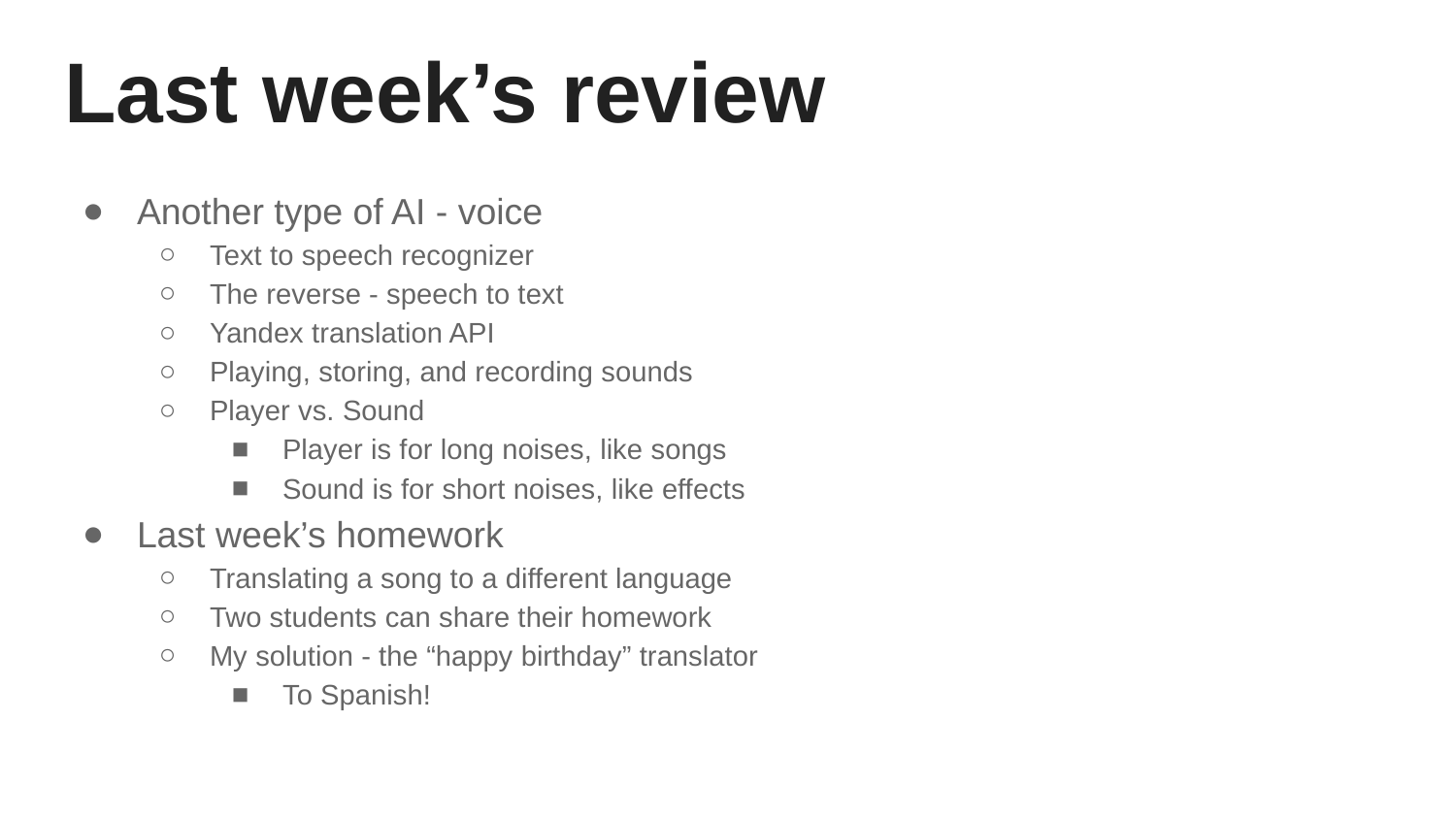

# Last week’s review
Another type of AI - voice
Text to speech recognizer
The reverse - speech to text
Yandex translation API
Playing, storing, and recording sounds
Player vs. Sound
Player is for long noises, like songs
Sound is for short noises, like effects
Last week’s homework
Translating a song to a different language
Two students can share their homework
My solution - the “happy birthday” translator
To Spanish!